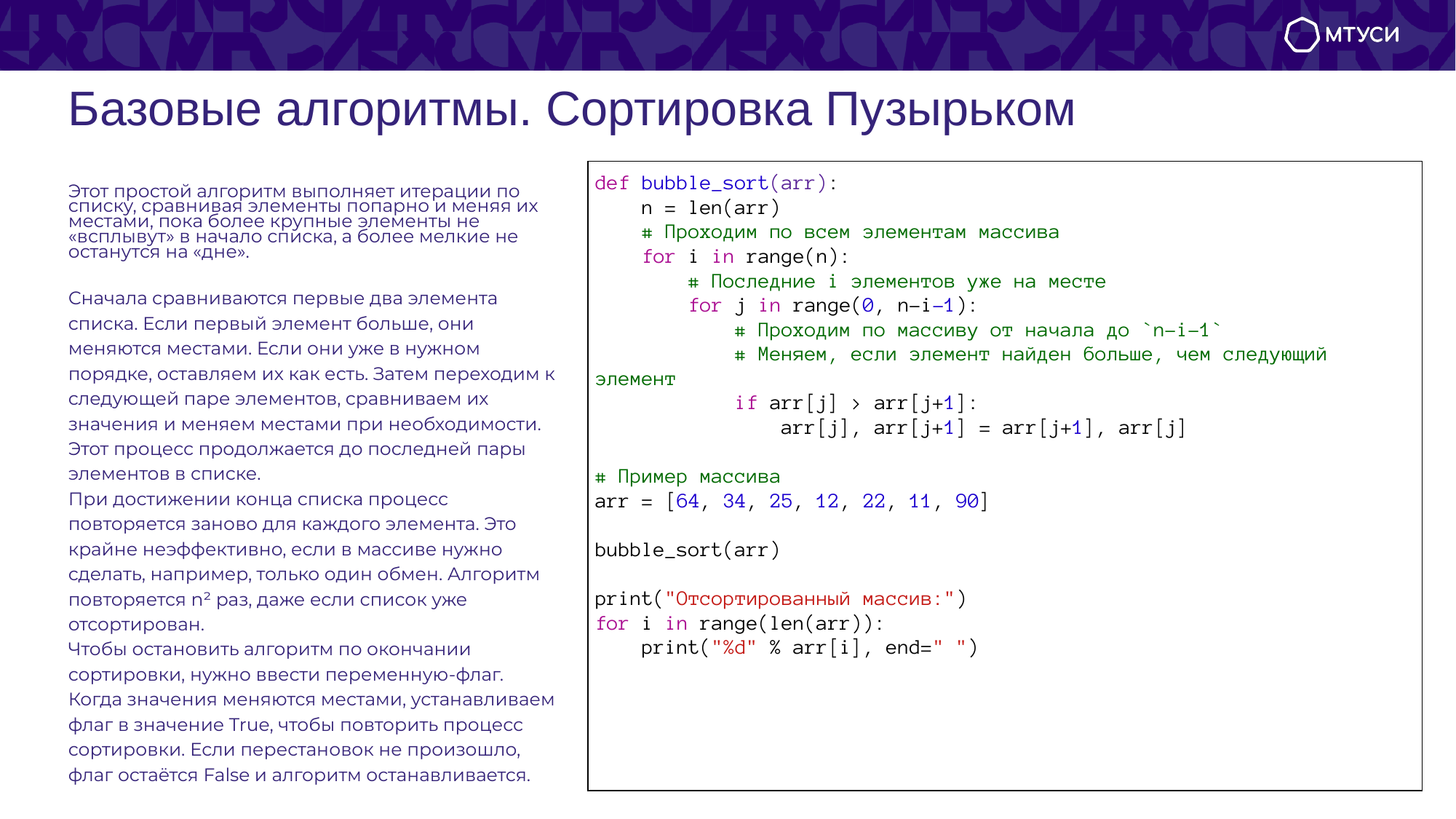

# Базовые алгоритмы. Сортировка Пузырьком
| def bubble\_sort(arr): n = len(arr) # Проходим по всем элементам массива for i in range(n): # Последние i элементов уже на месте for j in range(0, n-i-1): # Проходим по массиву от начала до `n-i-1` # Меняем, если элемент найден больше, чем следующий элемент if arr[j] > arr[j+1]: arr[j], arr[j+1] = arr[j+1], arr[j] # Пример массива arr = [64, 34, 25, 12, 22, 11, 90] bubble\_sort(arr) print("Отсортированный массив:") for i in range(len(arr)): print("%d" % arr[i], end=" ") |
| --- |
Этот простой алгоритм выполняет итерации по списку, сравнивая элементы попарно и меняя их местами, пока более крупные элементы не «всплывут» в начало списка, а более мелкие не останутся на «дне».
Сначала сравниваются первые два элемента списка. Если первый элемент больше, они меняются местами. Если они уже в нужном порядке, оставляем их как есть. Затем переходим к следующей паре элементов, сравниваем их значения и меняем местами при необходимости. Этот процесс продолжается до последней пары элементов в списке.
При достижении конца списка процесс повторяется заново для каждого элемента. Это крайне неэффективно, если в массиве нужно сделать, например, только один обмен. Алгоритм повторяется n² раз, даже если список уже отсортирован.
Чтобы остановить алгоритм по окончании сортировки, нужно ввести переменную-флаг. Когда значения меняются местами, устанавливаем флаг в значение True, чтобы повторить процесс сортировки. Если перестановок не произошло, флаг остаётся False и алгоритм останавливается.